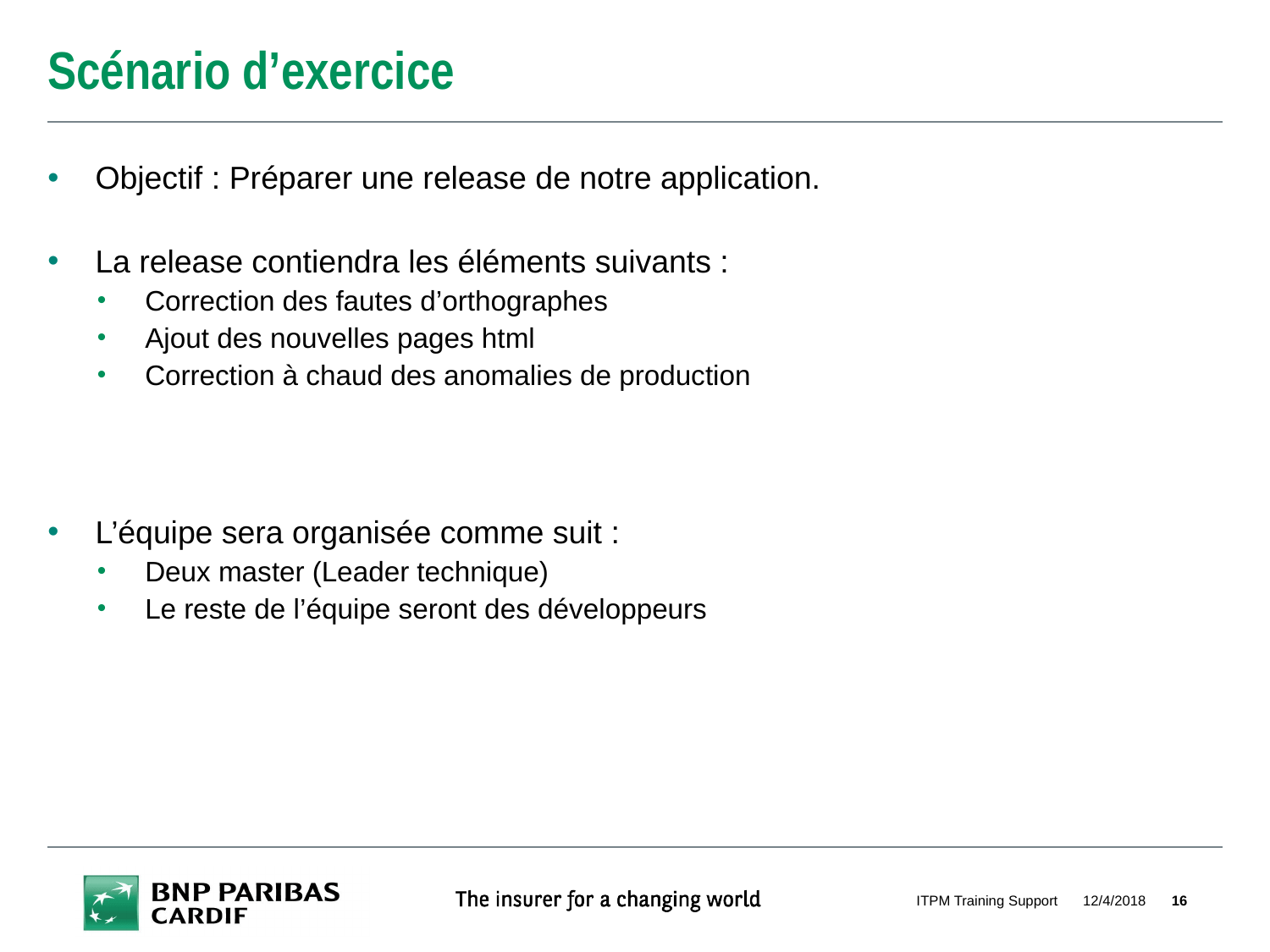

# Scénario d’exercice
Objectif : Préparer une release de notre application.

La release contiendra les éléments suivants :
Correction des fautes d’orthographes
Ajout des nouvelles pages html
Correction à chaud des anomalies de production

L’équipe sera organisée comme suit :
Deux master (Leader technique)
Le reste de l’équipe seront des développeurs

ITPM Training Support
12/4/2018
16